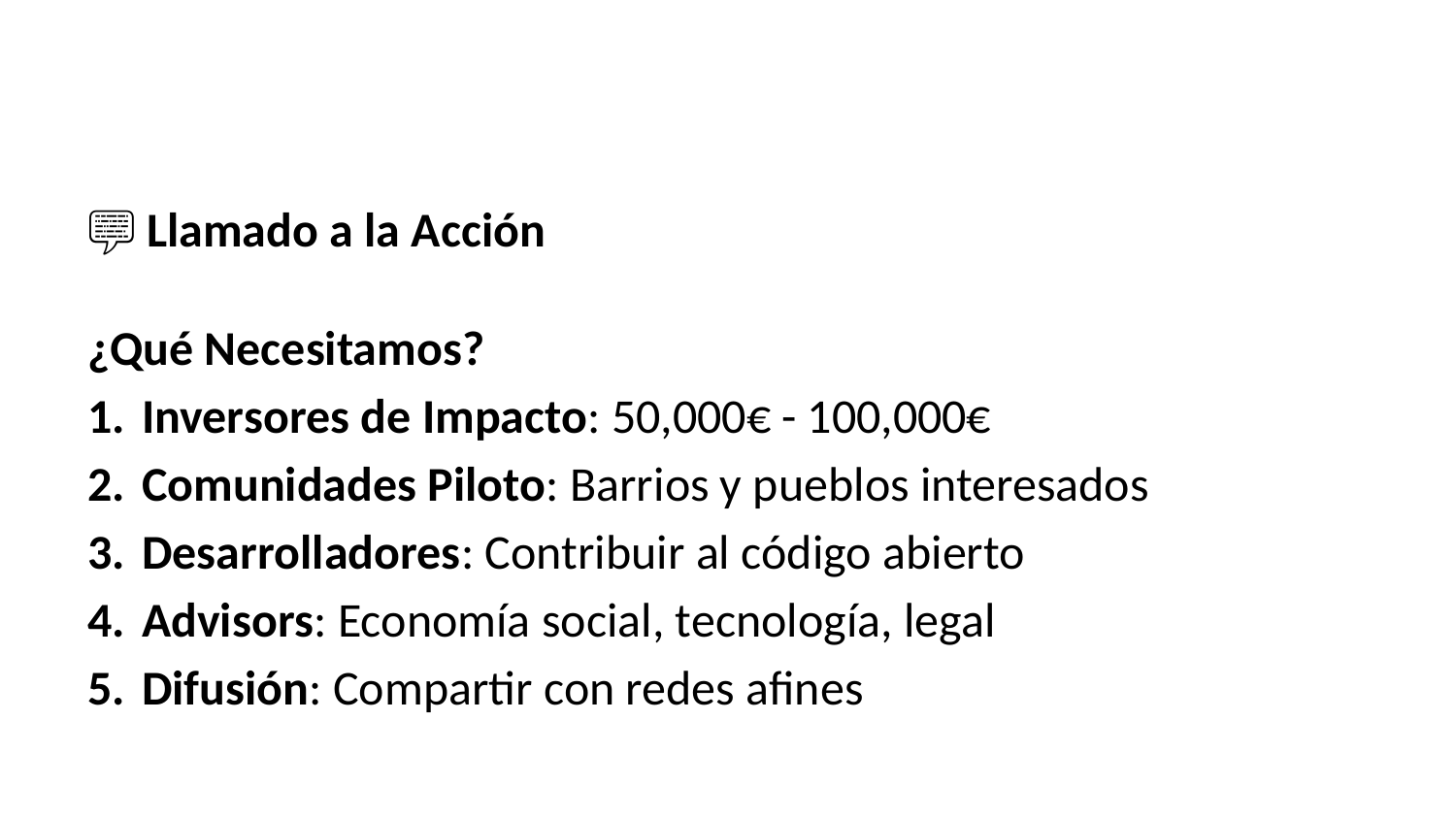

💬 Llamado a la Acción
¿Qué Necesitamos?
Inversores de Impacto: 50,000€ - 100,000€
Comunidades Piloto: Barrios y pueblos interesados
Desarrolladores: Contribuir al código abierto
Advisors: Economía social, tecnología, legal
Difusión: Compartir con redes afines